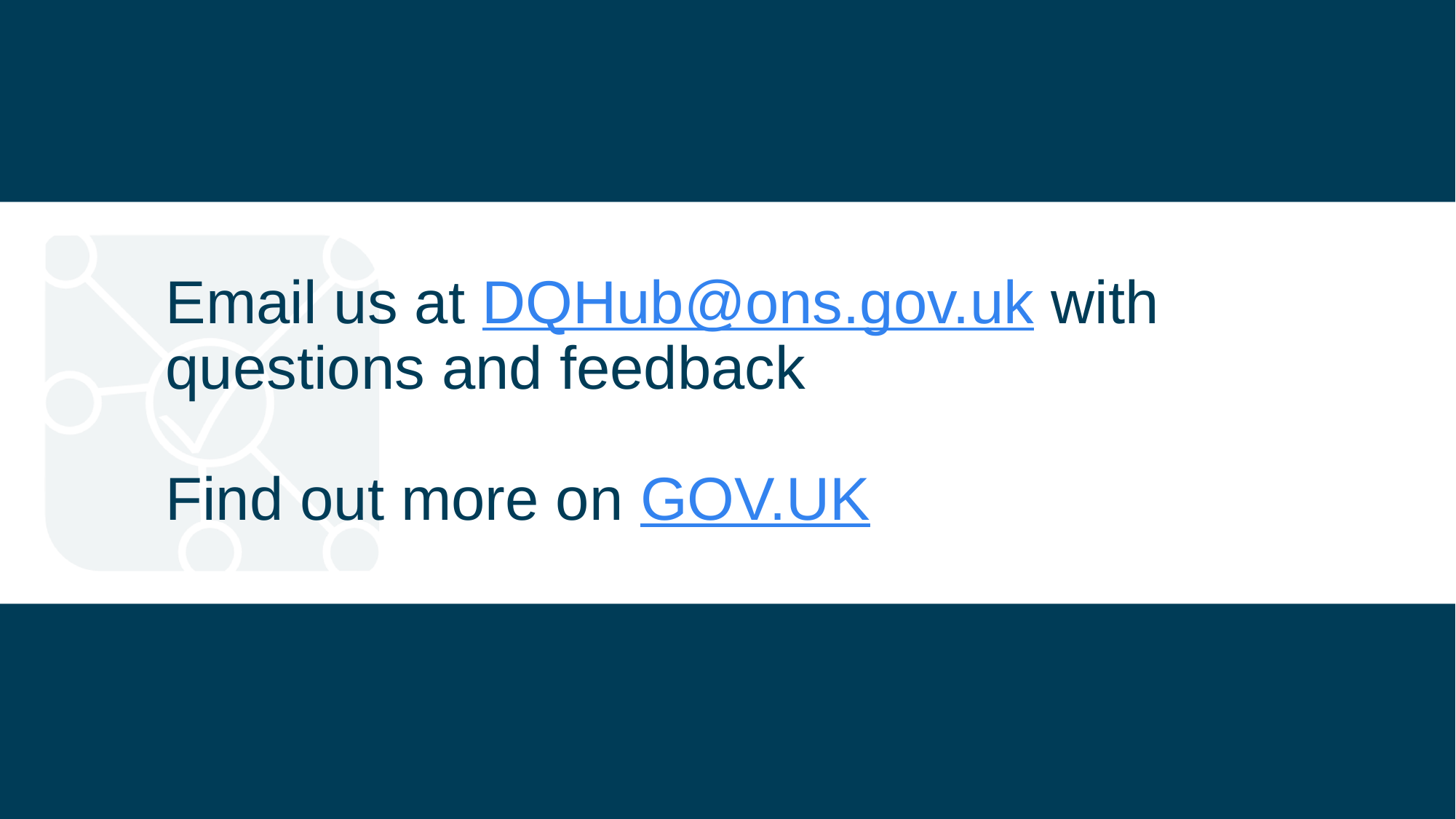

# Email us at DQHub@ons.gov.uk with questions and feedback Find out more on GOV.UK